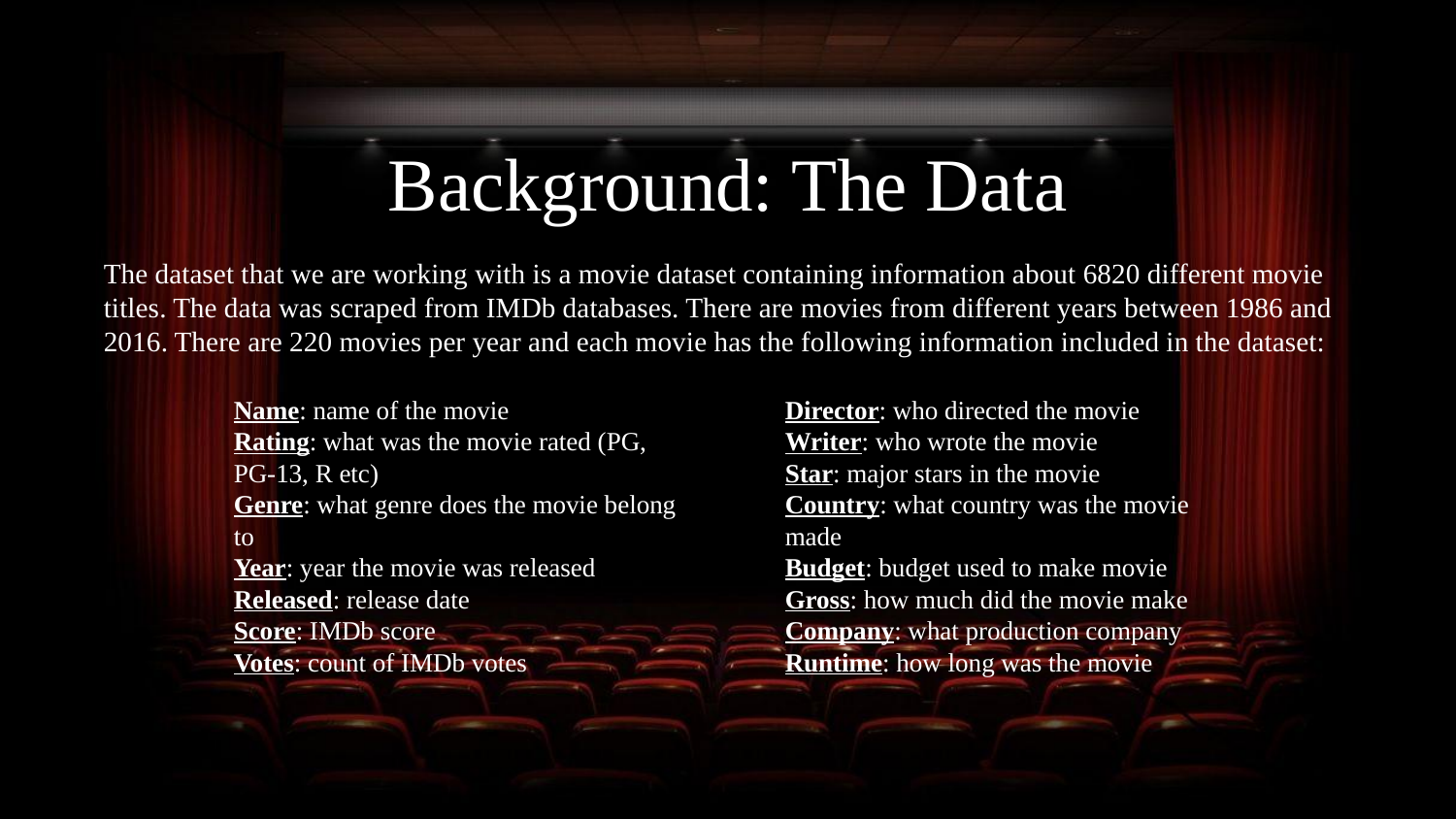

Background: The Data
The dataset that we are working with is a movie dataset containing information about 6820 different movie titles. The data was scraped from IMDb databases. There are movies from different years between 1986 and 2016. There are 220 movies per year and each movie has the following information included in the dataset:

Name: name of the movie
Rating: what was the movie rated (PG, PG-13, R etc)
Genre: what genre does the movie belong to
Year: year the movie was released
Released: release date
Score: IMDb score
Votes: count of IMDb votes

Director: who directed the movie
Writer: who wrote the movie
Star: major stars in the movie
Country: what country was the movie made
Budget: budget used to make movie
Gross: how much did the movie make
Company: what production company
Runtime: how long was the movie